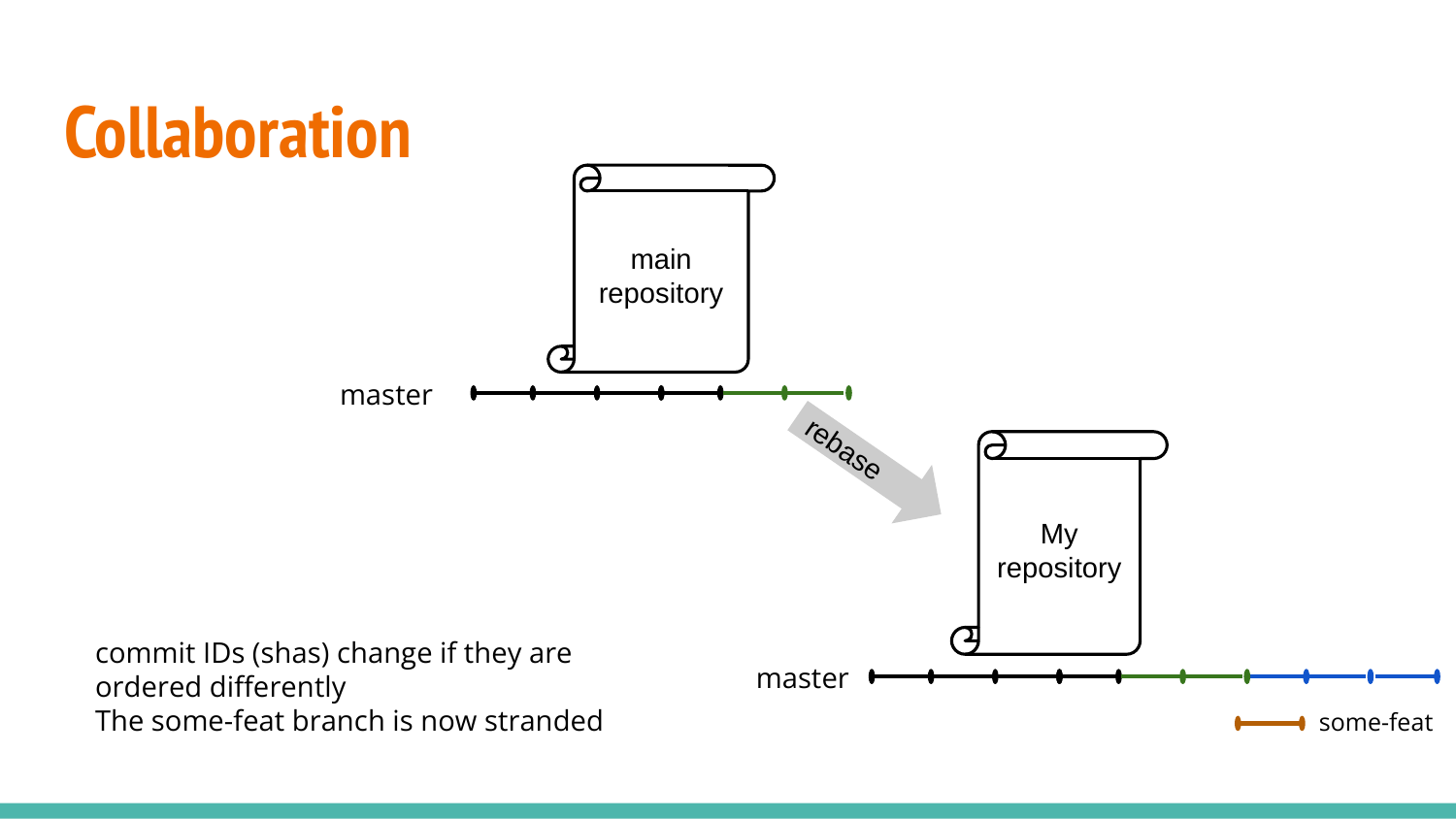

# Collaboration
main repository
master

rebase
My repository
commit IDs (shas) change if they are ordered differently
The some-feat branch is now stranded
master

some-feat